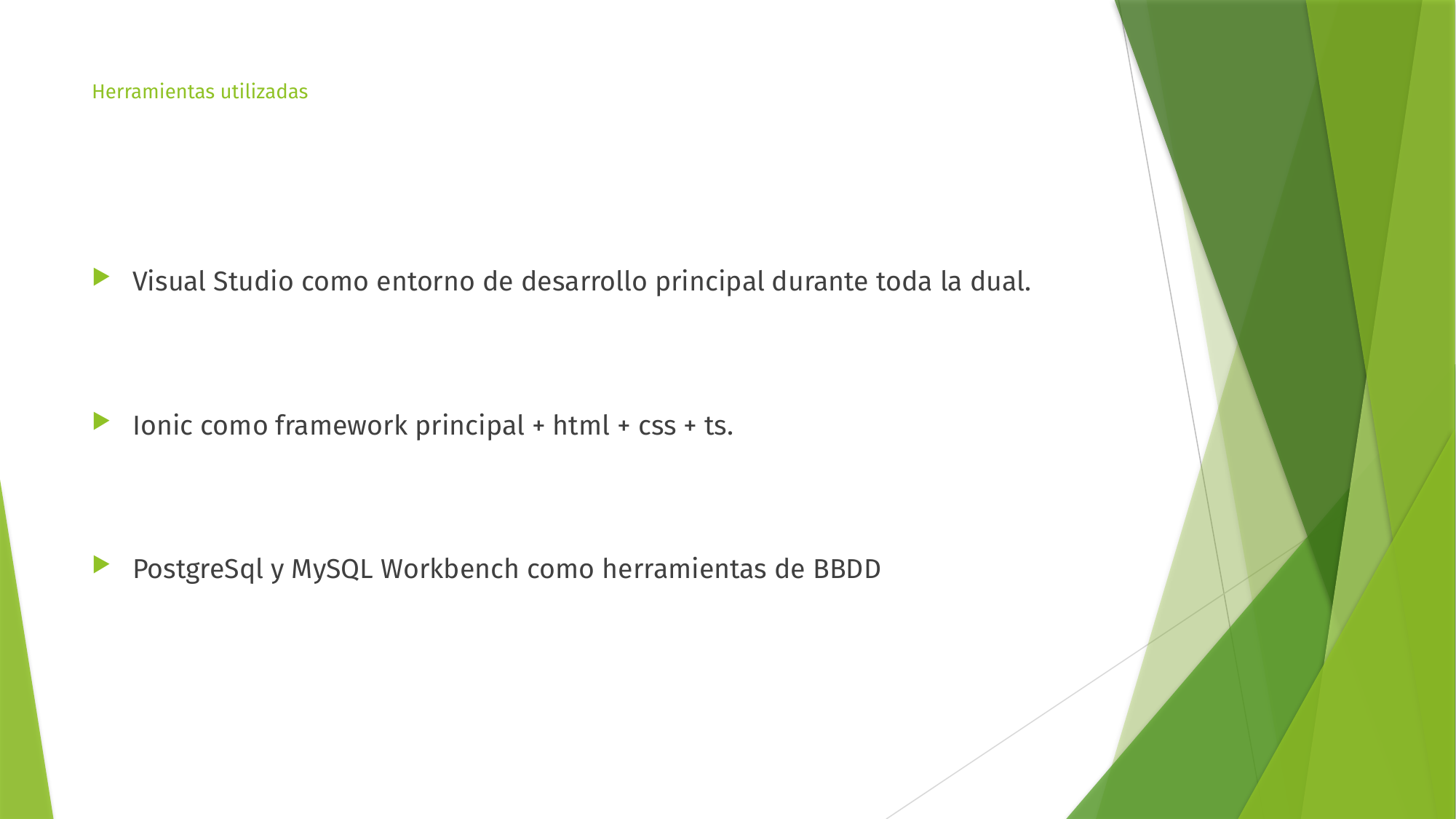

# Herramientas utilizadas
Visual Studio como entorno de desarrollo principal durante toda la dual.

Ionic como framework principal + html + css + ts.

PostgreSql y MySQL Workbench como herramientas de BBDD